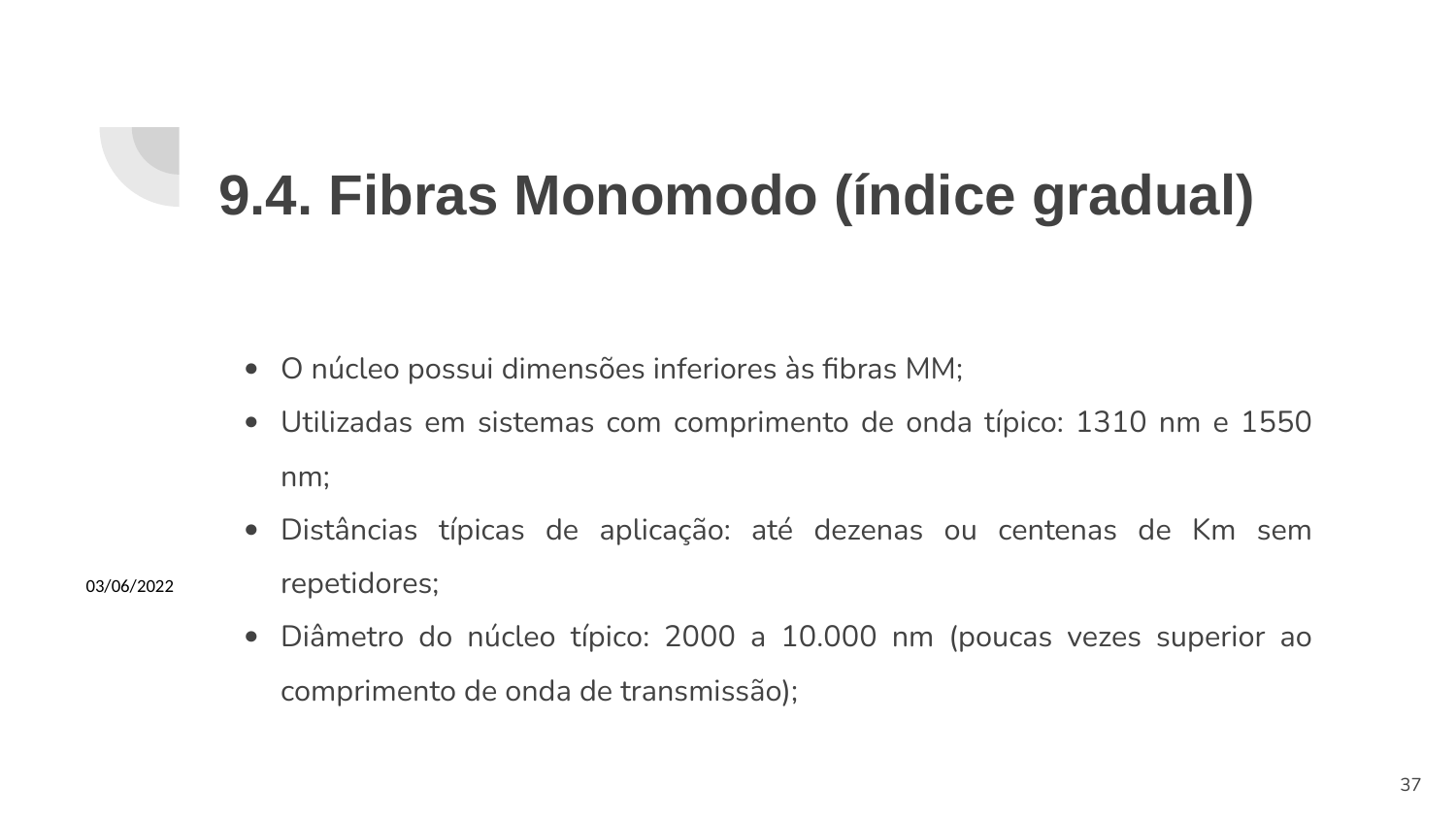

# 9.4. Fibras Monomodo (índice gradual)
O núcleo possui dimensões inferiores às fibras MM;
Utilizadas em sistemas com comprimento de onda típico: 1310 nm e 1550 nm;
Distâncias típicas de aplicação: até dezenas ou centenas de Km sem repetidores;
Diâmetro do núcleo típico: 2000 a 10.000 nm (poucas vezes superior ao comprimento de onda de transmissão);

03/06/2022
37